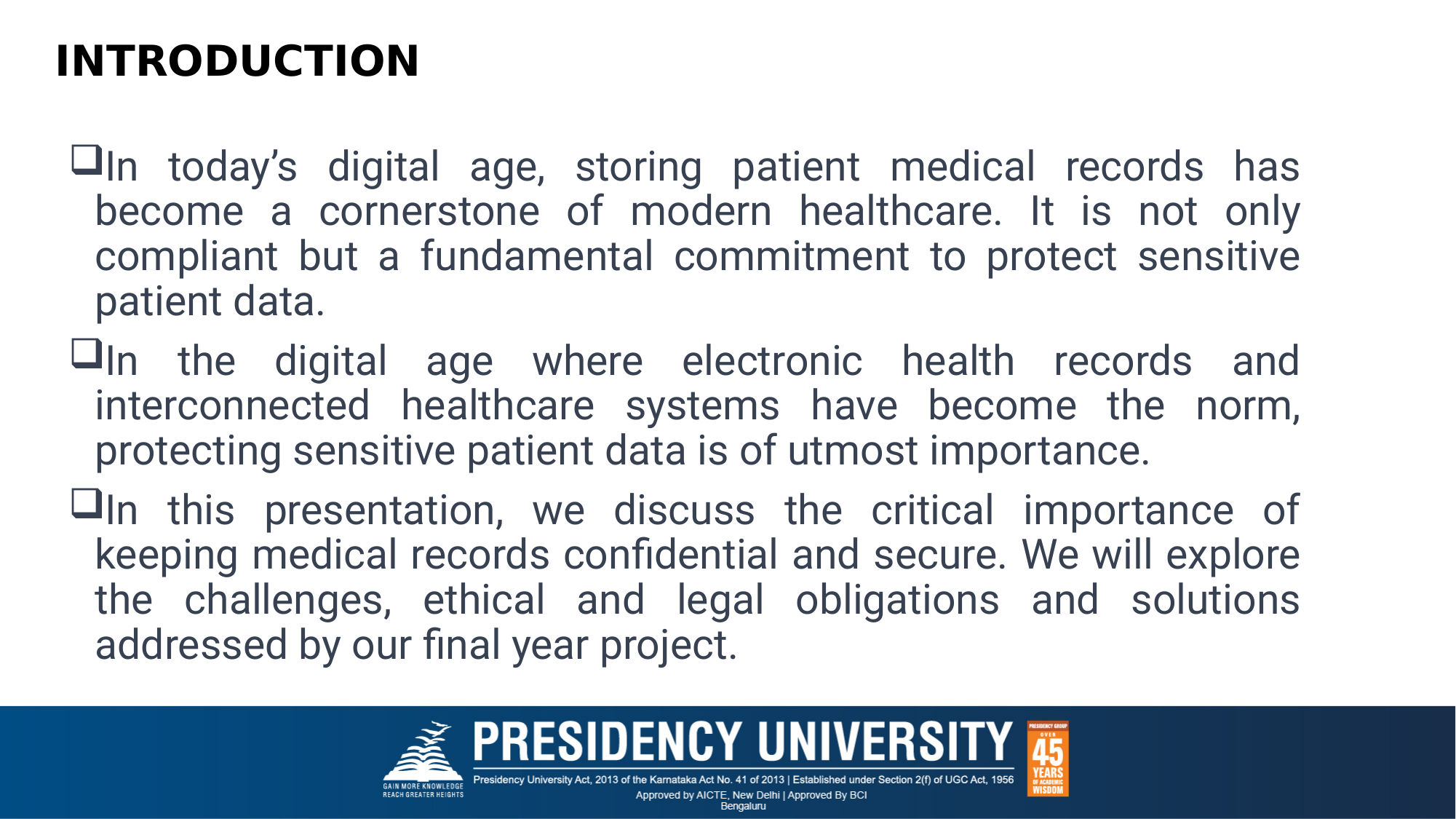

# INTRODUCTION
In today’s digital age, storing patient medical records has become a cornerstone of modern healthcare. It is not only compliant but a fundamental commitment to protect sensitive patient data.
In the digital age where electronic health records and interconnected healthcare systems have become the norm, protecting sensitive patient data is of utmost importance.
In this presentation, we discuss the critical importance of keeping medical records confidential and secure. We will explore the challenges, ethical and legal obligations and solutions addressed by our final year project.